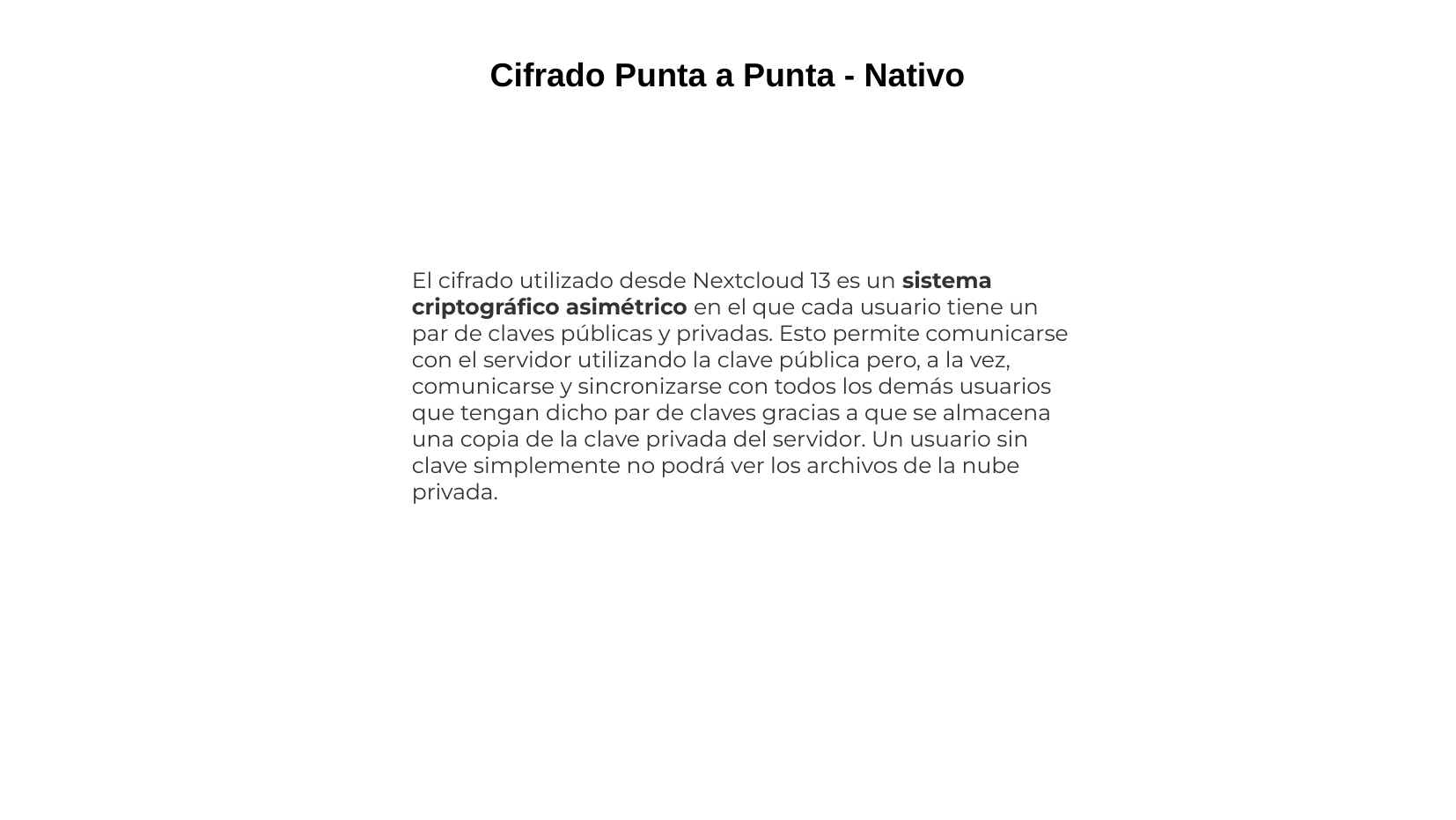

# Cifrado Punta a Punta - Nativo
El cifrado utilizado desde Nextcloud 13 es un sistema criptográfico asimétrico en el que cada usuario tiene un par de claves públicas y privadas. Esto permite comunicarse con el servidor utilizando la clave pública pero, a la vez, comunicarse y sincronizarse con todos los demás usuarios que tengan dicho par de claves gracias a que se almacena una copia de la clave privada del servidor. Un usuario sin clave simplemente no podrá ver los archivos de la nube privada.